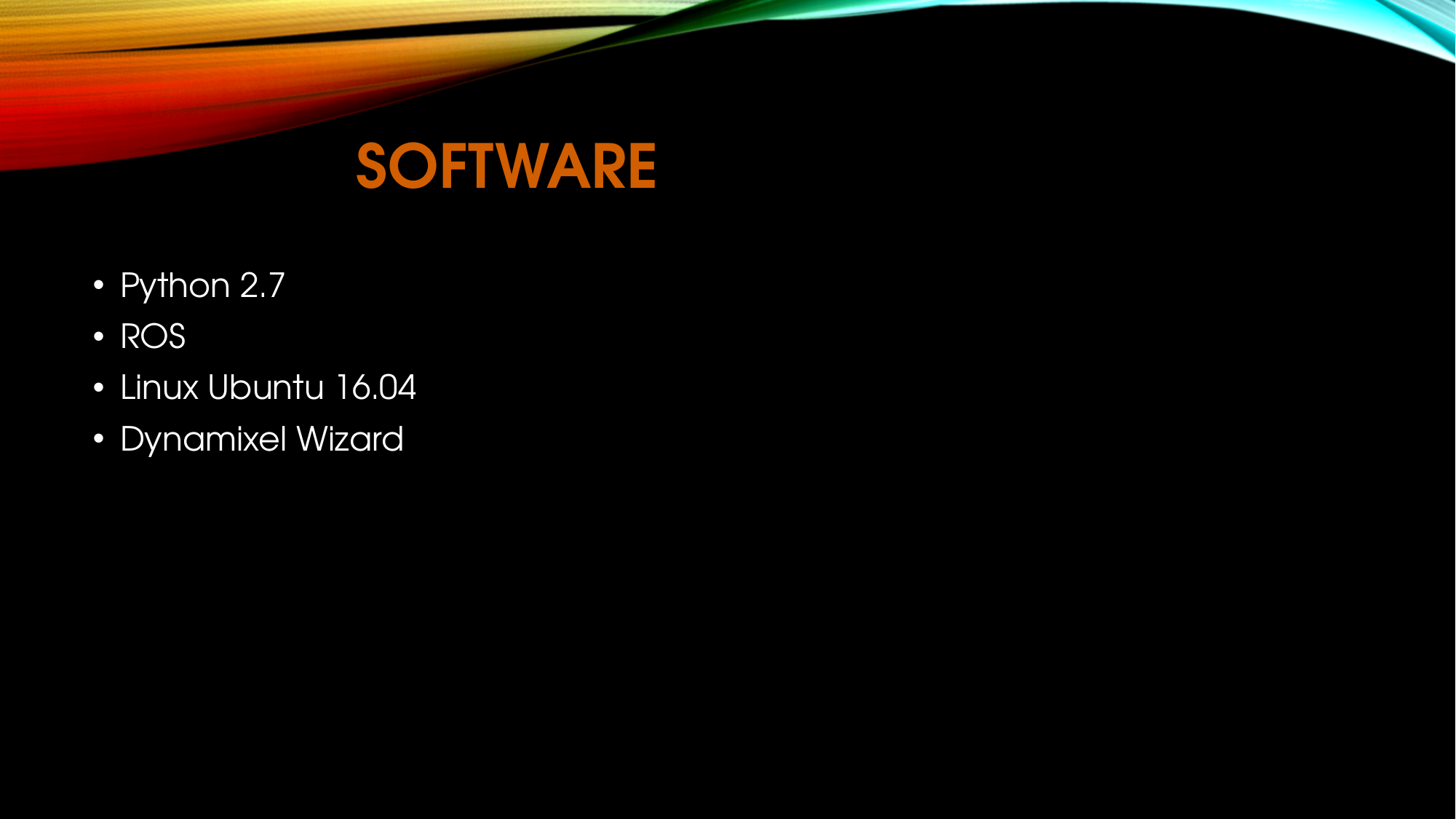

# Software
Python 2.7
ROS
Linux Ubuntu 16.04
Dynamixel Wizard